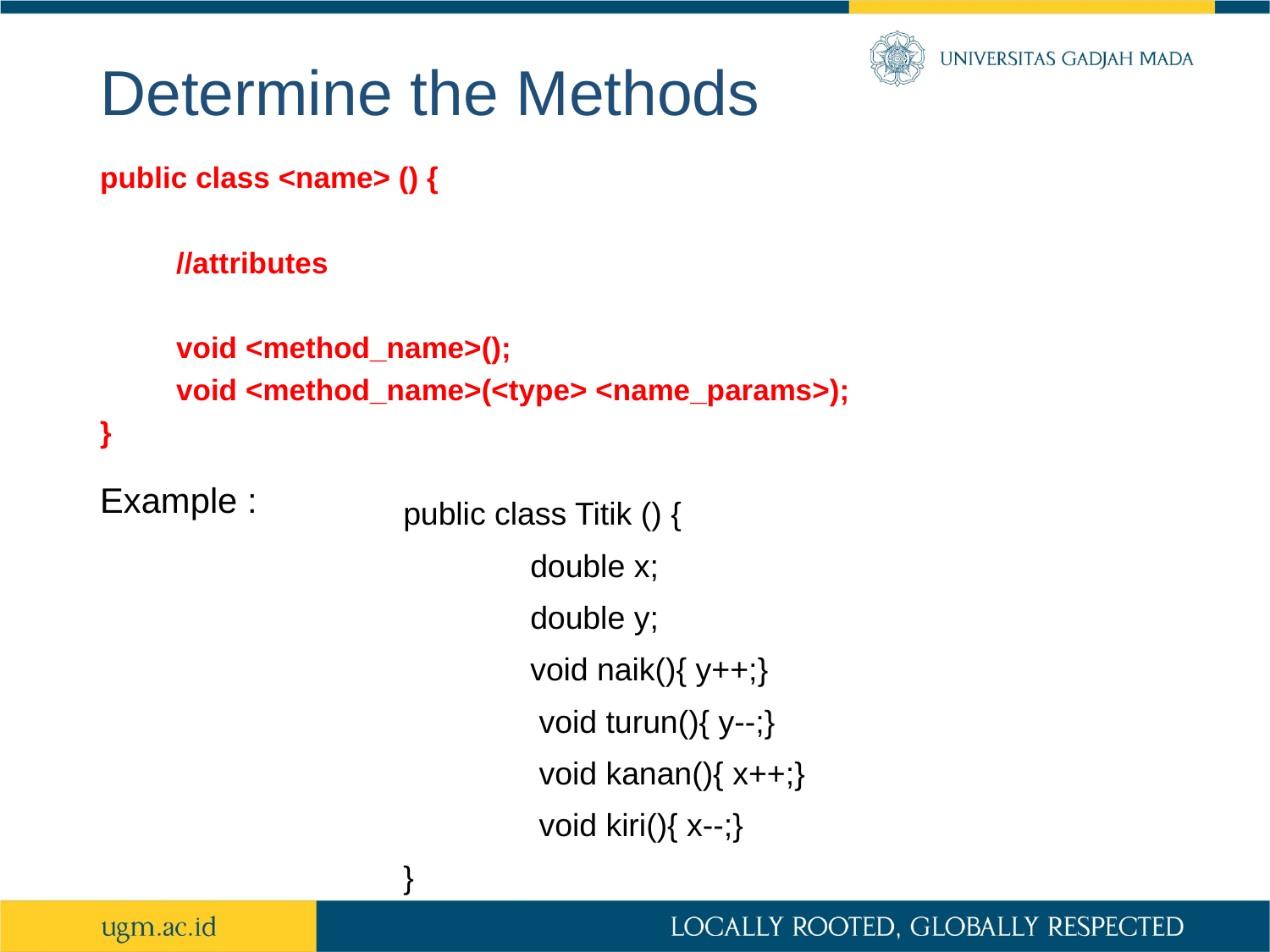

# Determine the Methods
public class <name> () {

	//attributes

	void <method_name>();
	void <method_name>(<type> <name_params>);
}

Example :
public class Titik () {
	double x;
	double y;
	void naik(){ y++;}
	 void turun(){ y--;}
	 void kanan(){ x++;}
	 void kiri(){ x--;}
}